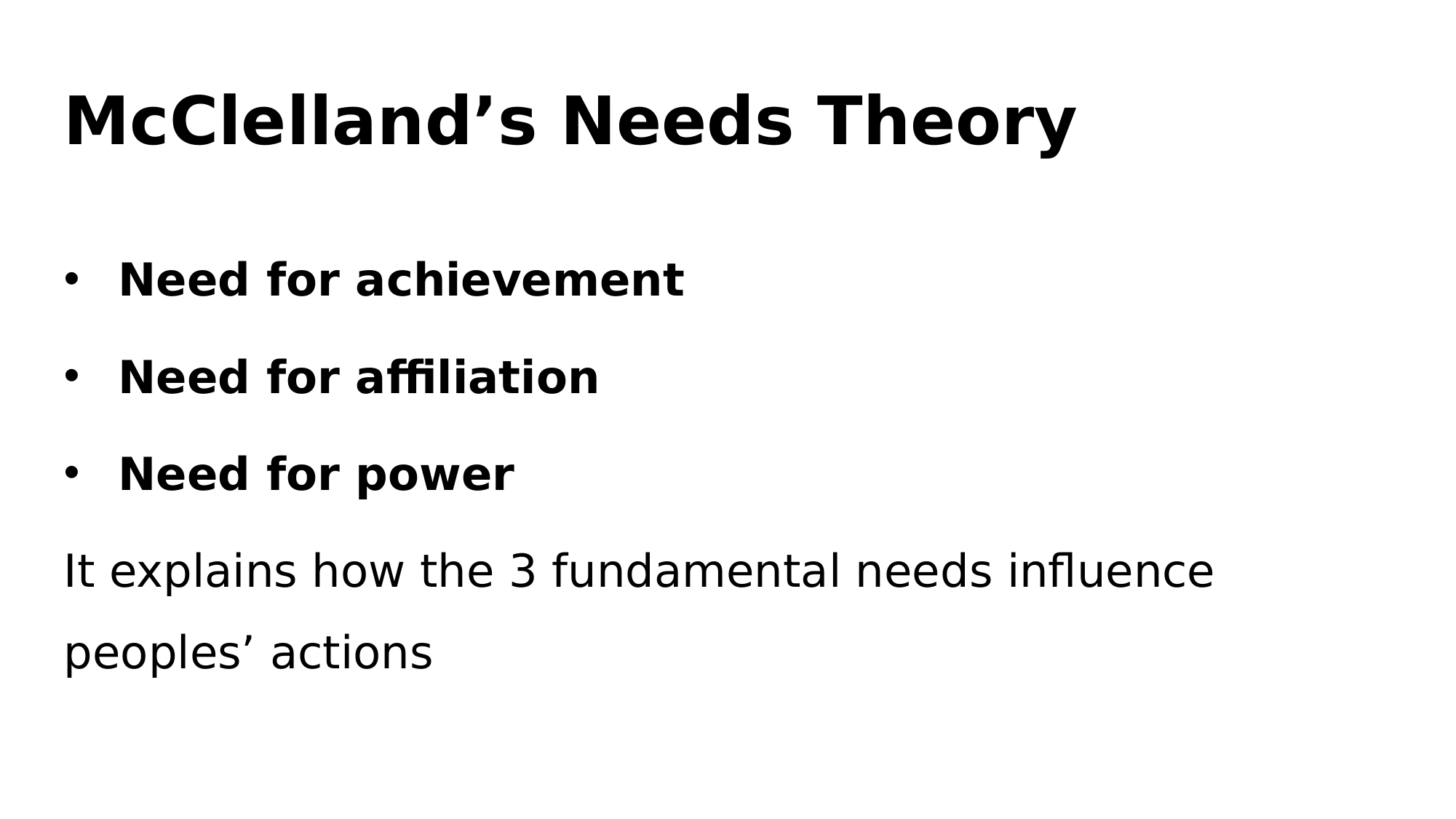

# McClelland’s Needs Theory
Need for achievement
Need for affiliation
Need for power
It explains how the 3 fundamental needs influence peoples’ actions